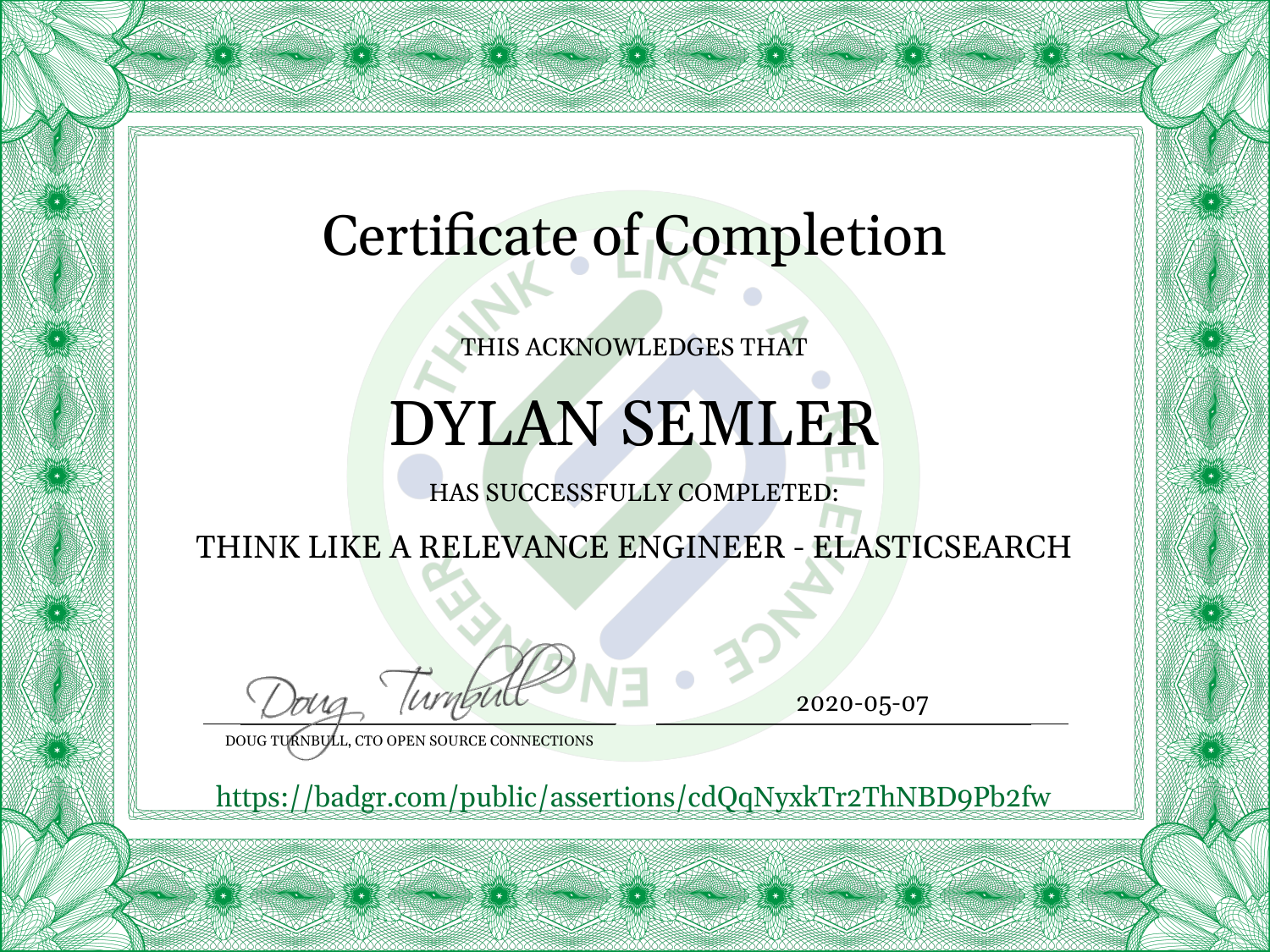

Certificate of Completion
This Acknowledges that

Dylan Semler
Has successfully completed:
Think like a relevance engineer - Elasticsearch
2020-05-07
Doug Turnbull, CTO Open source Connections

https://badgr.com/public/assertions/cdQqNyxkTr2ThNBD9Pb2fw